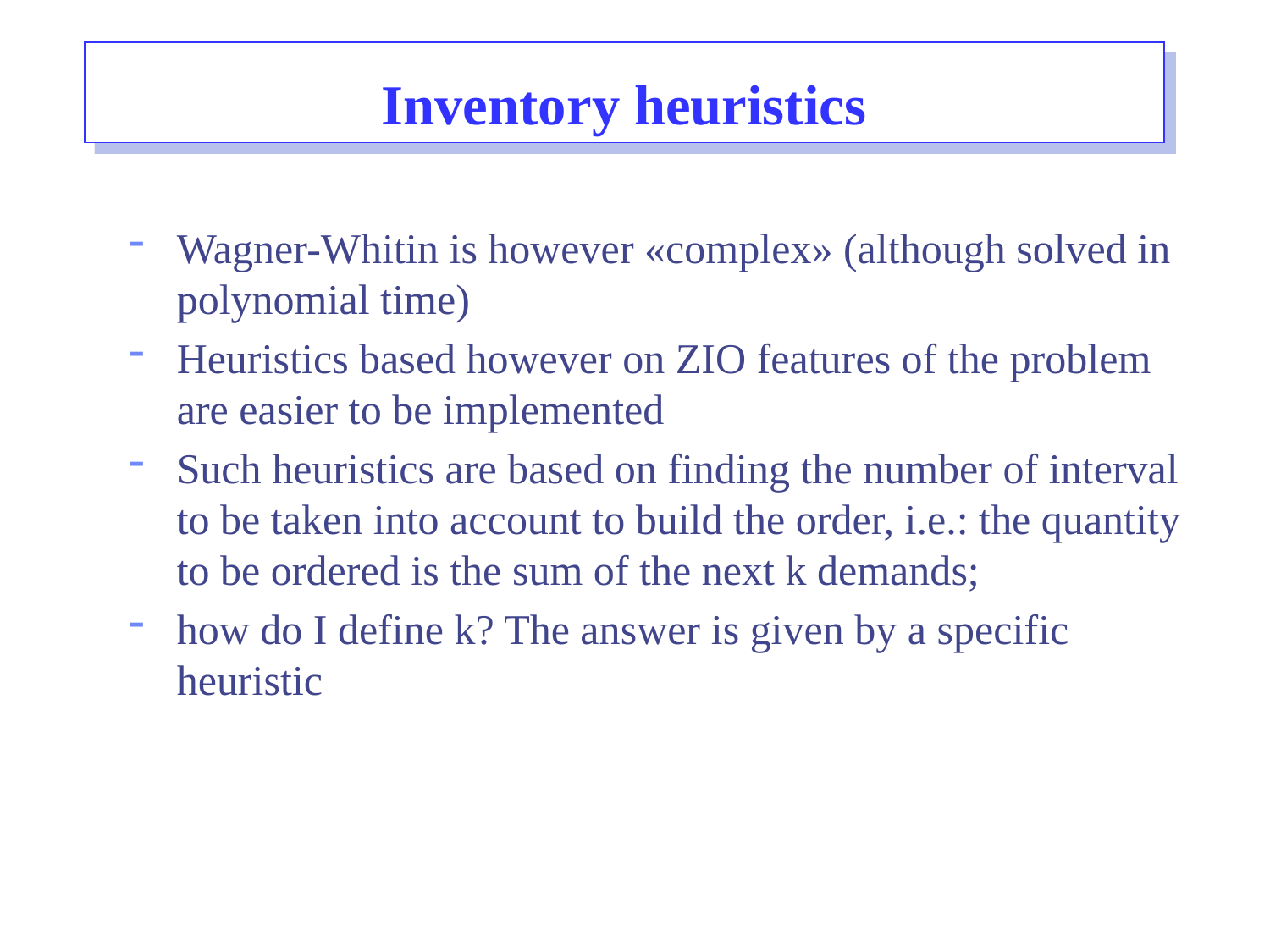

# Inventory heuristics
Wagner-Whitin is however «complex» (although solved in polynomial time)
Heuristics based however on ZIO features of the problem are easier to be implemented
Such heuristics are based on finding the number of interval to be taken into account to build the order, i.e.: the quantity to be ordered is the sum of the next k demands;
how do I define k? The answer is given by a specific heuristic